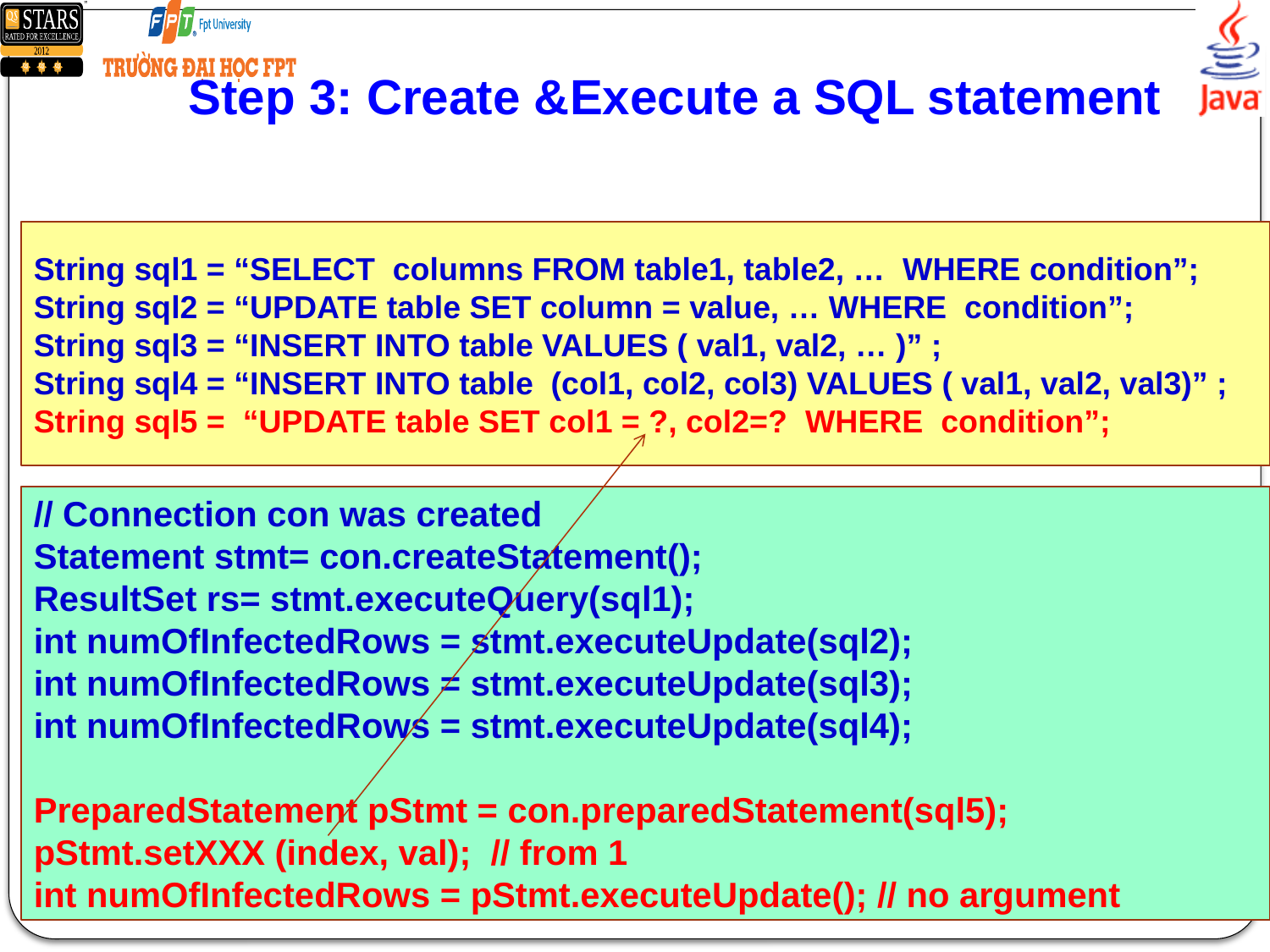

# Step 3: Create &Execute a SQL statement
String sql1 = “SELECT  columns FROM table1, table2, …  WHERE condition”;
String sql2 = “UPDATE table SET column = value, … WHERE  condition”;
String sql3 = “INSERT INTO table VALUES ( val1, val2, … )” ;
String sql4 = “INSERT INTO table  (col1, col2, col3) VALUES ( val1, val2, val3)” ;
String sql5 =  “UPDATE table SET col1 = ?, col2=?  WHERE  condition”;
// Connection con was created
Statement stmt= con.createStatement();
ResultSet rs= stmt.executeQuery(sql1);
int numOfInfectedRows = stmt.executeUpdate(sql2);
int numOfInfectedRows = stmt.executeUpdate(sql3);
int numOfInfectedRows = stmt.executeUpdate(sql4);

PreparedStatement pStmt = con.preparedStatement(sql5);
pStmt.setXXX (index, val);  // from 1
int numOfInfectedRows = pStmt.executeUpdate(); // no argument